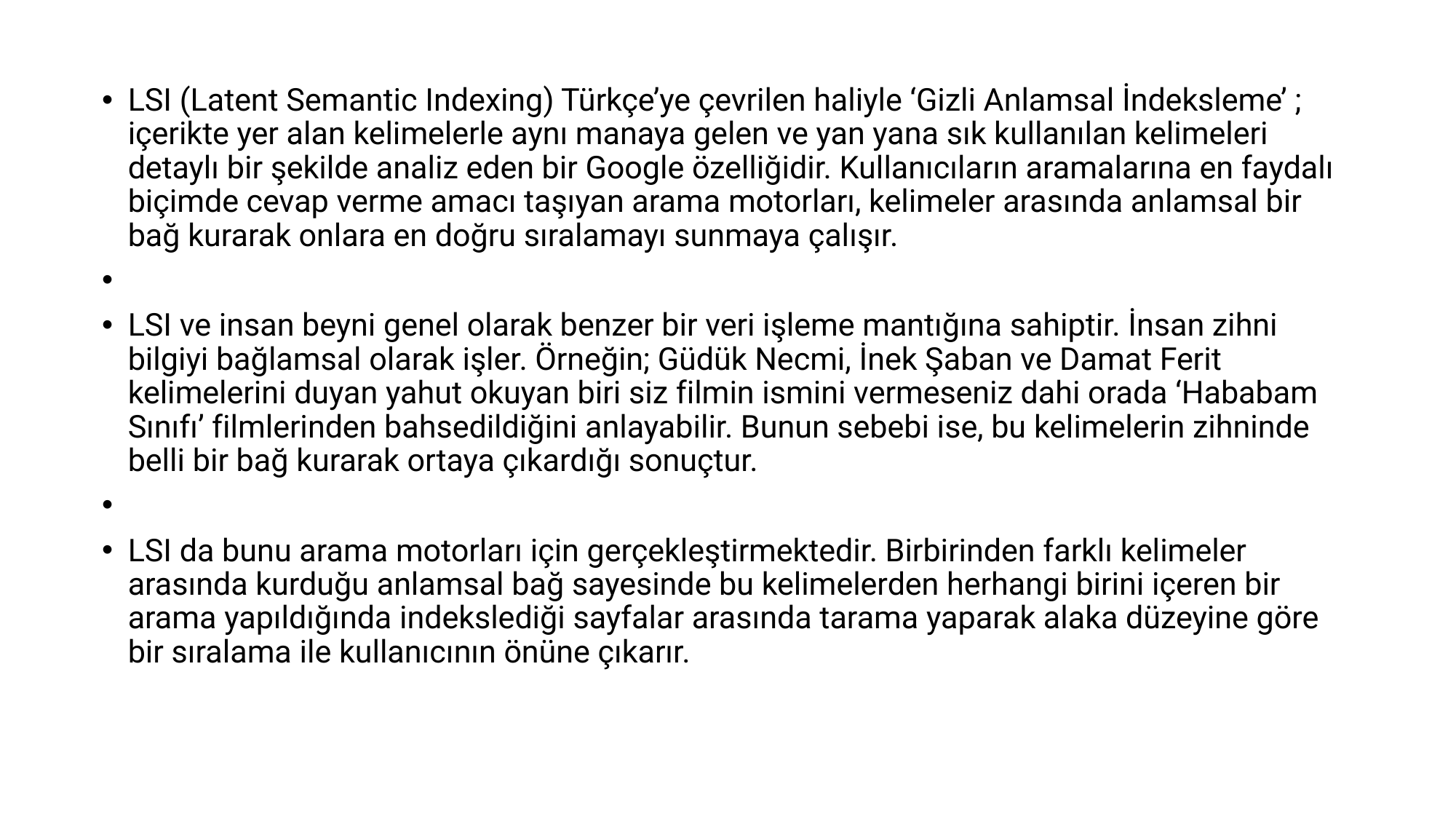

LSI (Latent Semantic Indexing) Türkçe’ye çevrilen haliyle ‘Gizli Anlamsal İndeksleme’ ; içerikte yer alan kelimelerle aynı manaya gelen ve yan yana sık kullanılan kelimeleri detaylı bir şekilde analiz eden bir Google özelliğidir. Kullanıcıların aramalarına en faydalı biçimde cevap verme amacı taşıyan arama motorları, kelimeler arasında anlamsal bir bağ kurarak onlara en doğru sıralamayı sunmaya çalışır.

LSI ve insan beyni genel olarak benzer bir veri işleme mantığına sahiptir. İnsan zihni bilgiyi bağlamsal olarak işler. Örneğin; Güdük Necmi, İnek Şaban ve Damat Ferit kelimelerini duyan yahut okuyan biri siz filmin ismini vermeseniz dahi orada ‘Hababam Sınıfı’ filmlerinden bahsedildiğini anlayabilir. Bunun sebebi ise, bu kelimelerin zihninde belli bir bağ kurarak ortaya çıkardığı sonuçtur.

LSI da bunu arama motorları için gerçekleştirmektedir. Birbirinden farklı kelimeler arasında kurduğu anlamsal bağ sayesinde bu kelimelerden herhangi birini içeren bir arama yapıldığında indekslediği sayfalar arasında tarama yaparak alaka düzeyine göre bir sıralama ile kullanıcının önüne çıkarır.